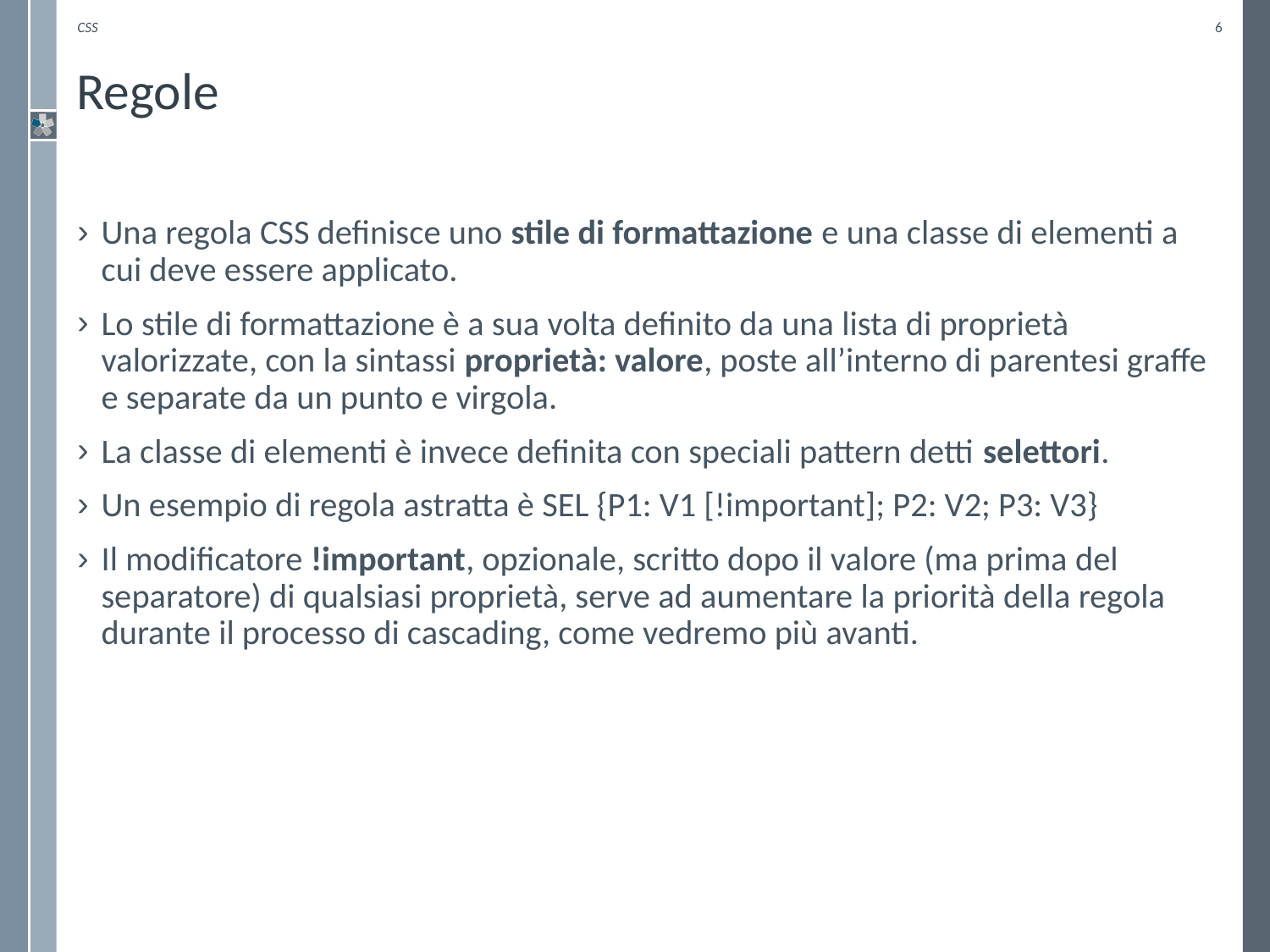

CSS
6
# Regole
Una regola CSS definisce uno stile di formattazione e una classe di elementi a cui deve essere applicato.
Lo stile di formattazione è a sua volta definito da una lista di proprietà valorizzate, con la sintassi proprietà: valore, poste all’interno di parentesi graffe e separate da un punto e virgola.
La classe di elementi è invece definita con speciali pattern detti selettori.
Un esempio di regola astratta è SEL {P1: V1 [!important]; P2: V2; P3: V3}
Il modificatore !important, opzionale, scritto dopo il valore (ma prima del separatore) di qualsiasi proprietà, serve ad aumentare la priorità della regola durante il processo di cascading, come vedremo più avanti.